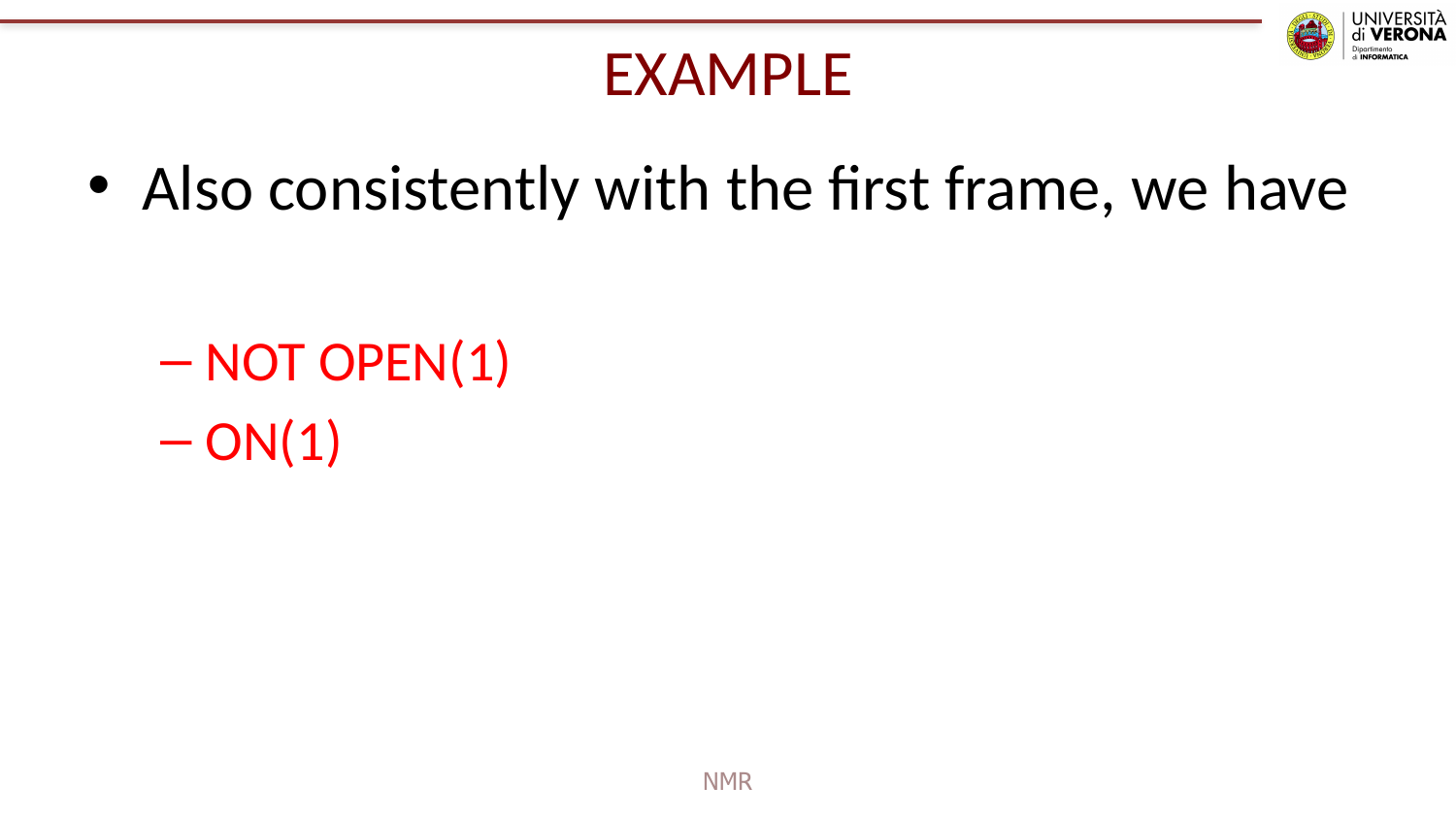

# EXAMPLE
Also consistently with the first frame, we have

NOT OPEN(1)
ON(1)

NMR